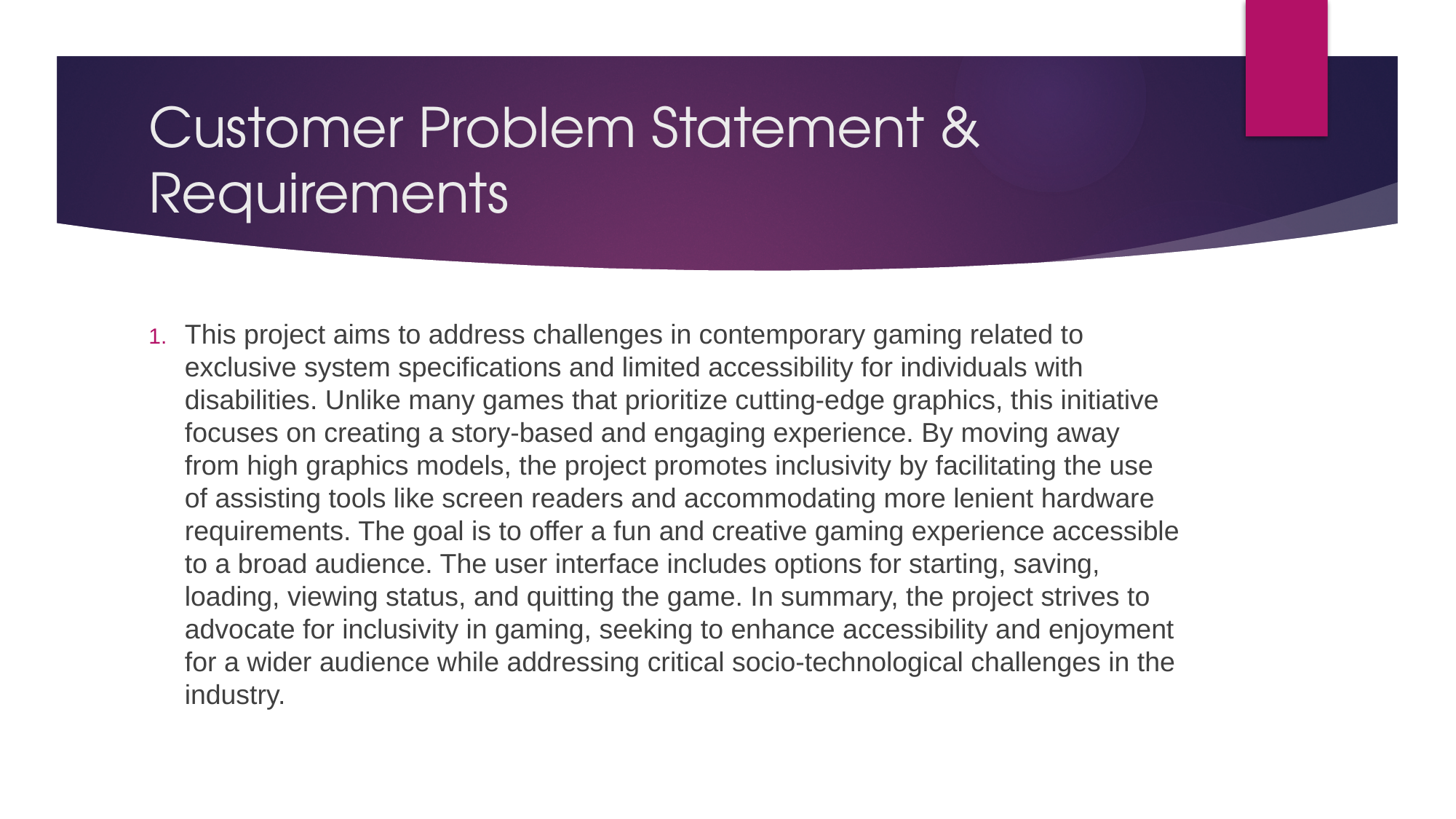

# Customer Problem Statement & Requirements
This project aims to address challenges in contemporary gaming related to exclusive system specifications and limited accessibility for individuals with disabilities. Unlike many games that prioritize cutting-edge graphics, this initiative focuses on creating a story-based and engaging experience. By moving away from high graphics models, the project promotes inclusivity by facilitating the use of assisting tools like screen readers and accommodating more lenient hardware requirements. The goal is to offer a fun and creative gaming experience accessible to a broad audience. The user interface includes options for starting, saving, loading, viewing status, and quitting the game. In summary, the project strives to advocate for inclusivity in gaming, seeking to enhance accessibility and enjoyment for a wider audience while addressing critical socio-technological challenges in the industry.